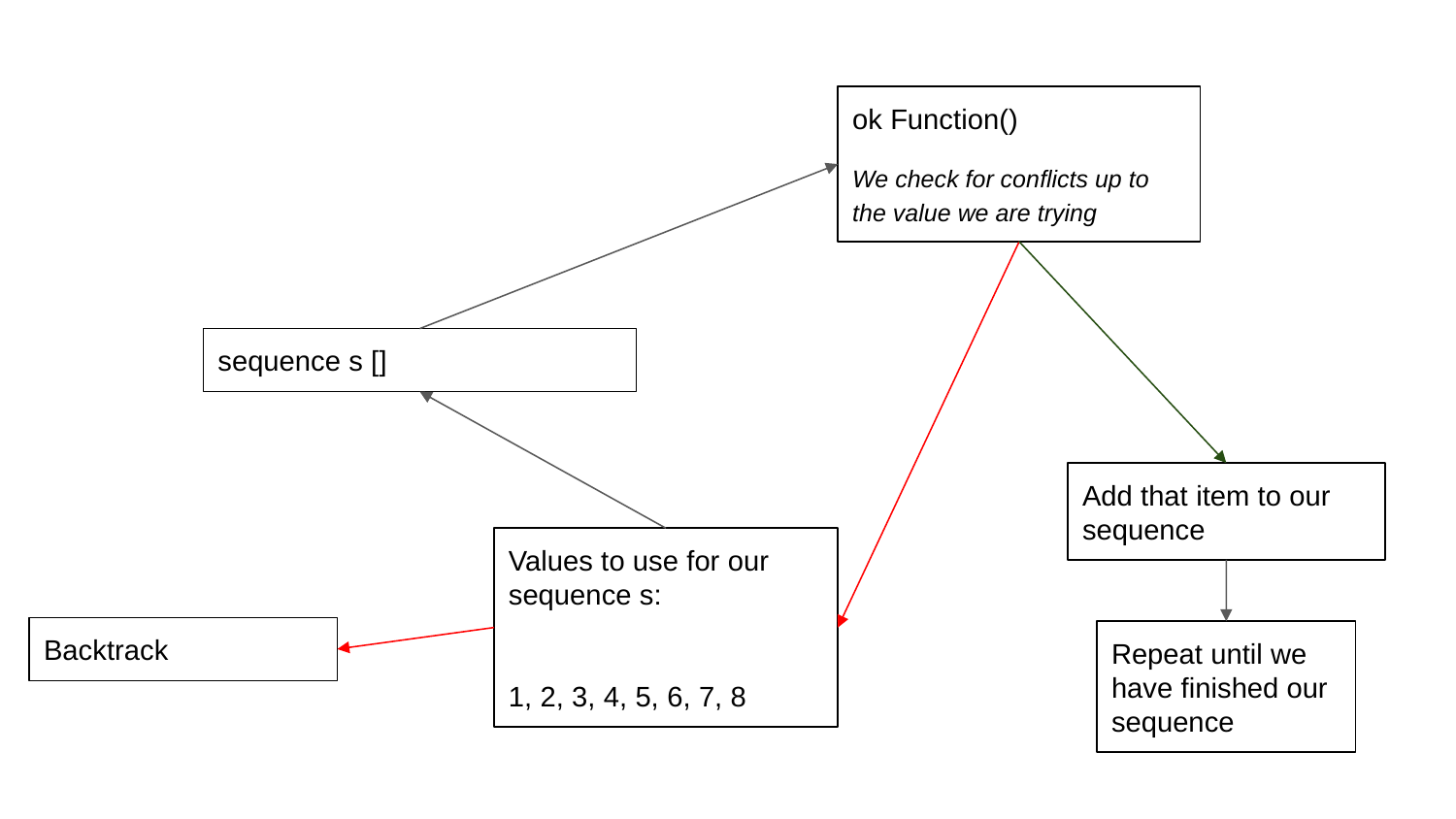

ok Function()

We check for conflicts up to the value we are trying
sequence s []
Add that item to our sequence
Values to use for our sequence s:

1, 2, 3, 4, 5, 6, 7, 8
Backtrack
Repeat until we have finished our sequence